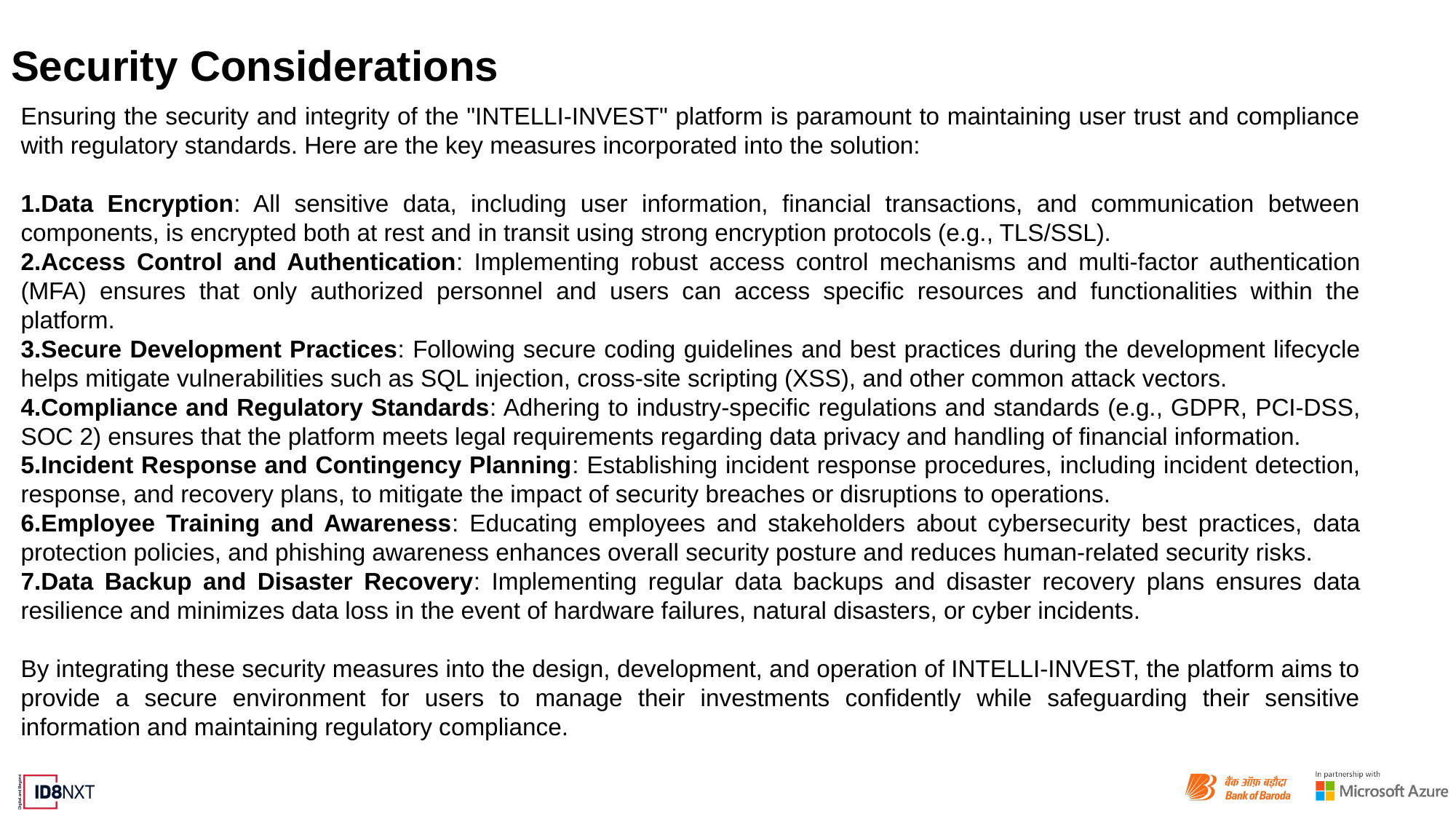

# Security Considerations
Ensuring the security and integrity of the "INTELLI-INVEST" platform is paramount to maintaining user trust and compliance with regulatory standards. Here are the key measures incorporated into the solution:

Data Encryption: All sensitive data, including user information, financial transactions, and communication between components, is encrypted both at rest and in transit using strong encryption protocols (e.g., TLS/SSL).
Access Control and Authentication: Implementing robust access control mechanisms and multi-factor authentication (MFA) ensures that only authorized personnel and users can access specific resources and functionalities within the platform.
Secure Development Practices: Following secure coding guidelines and best practices during the development lifecycle helps mitigate vulnerabilities such as SQL injection, cross-site scripting (XSS), and other common attack vectors.
Compliance and Regulatory Standards: Adhering to industry-specific regulations and standards (e.g., GDPR, PCI-DSS, SOC 2) ensures that the platform meets legal requirements regarding data privacy and handling of financial information.
Incident Response and Contingency Planning: Establishing incident response procedures, including incident detection, response, and recovery plans, to mitigate the impact of security breaches or disruptions to operations.
Employee Training and Awareness: Educating employees and stakeholders about cybersecurity best practices, data protection policies, and phishing awareness enhances overall security posture and reduces human-related security risks.
Data Backup and Disaster Recovery: Implementing regular data backups and disaster recovery plans ensures data resilience and minimizes data loss in the event of hardware failures, natural disasters, or cyber incidents.

By integrating these security measures into the design, development, and operation of INTELLI-INVEST, the platform aims to provide a secure environment for users to manage their investments confidently while safeguarding their sensitive information and maintaining regulatory compliance.